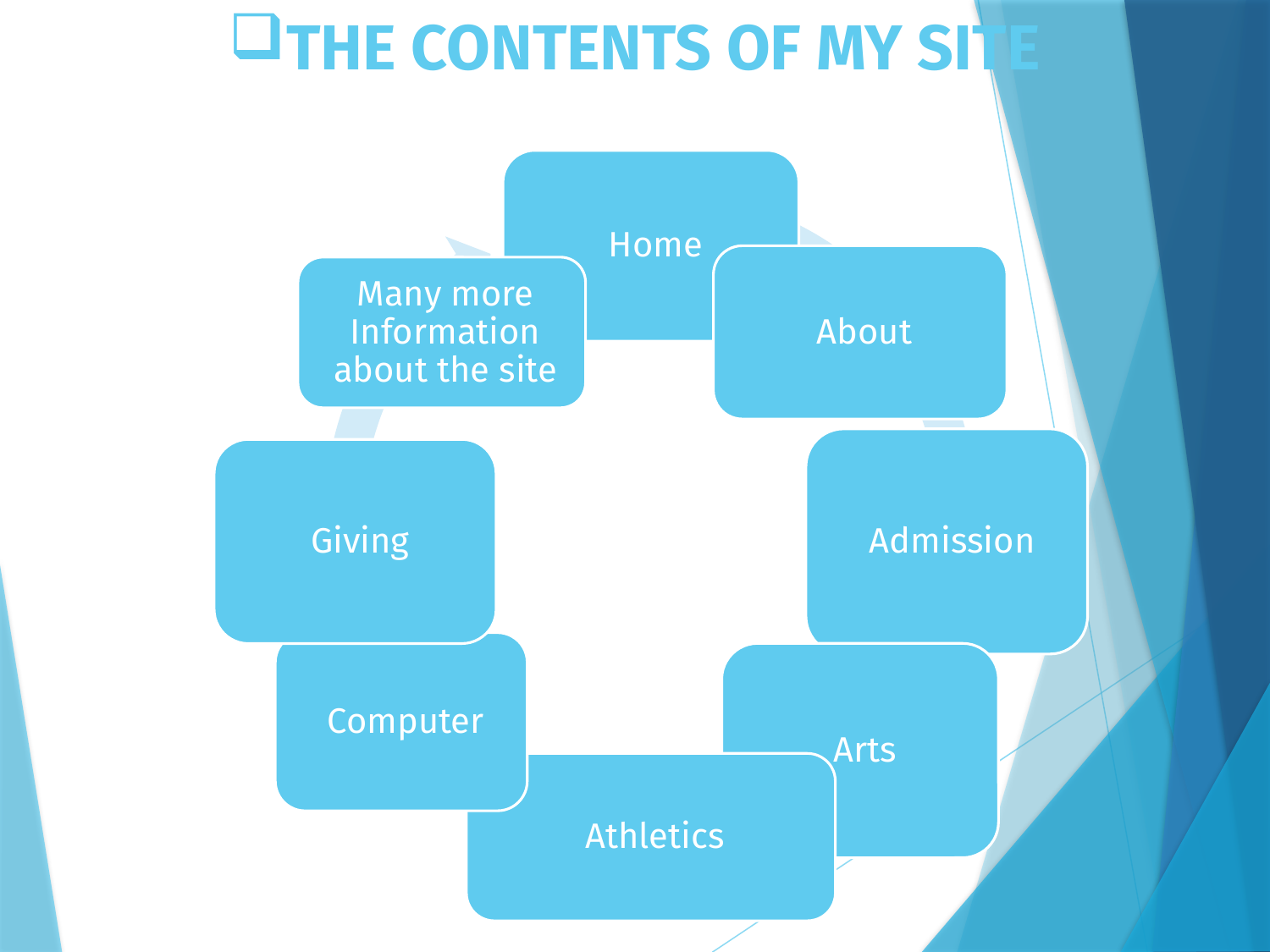

# THE CONTENTS OF MY SITE
Home
About
Admission
Arts
Athletics
Computer
Giving
Many more Information about the site